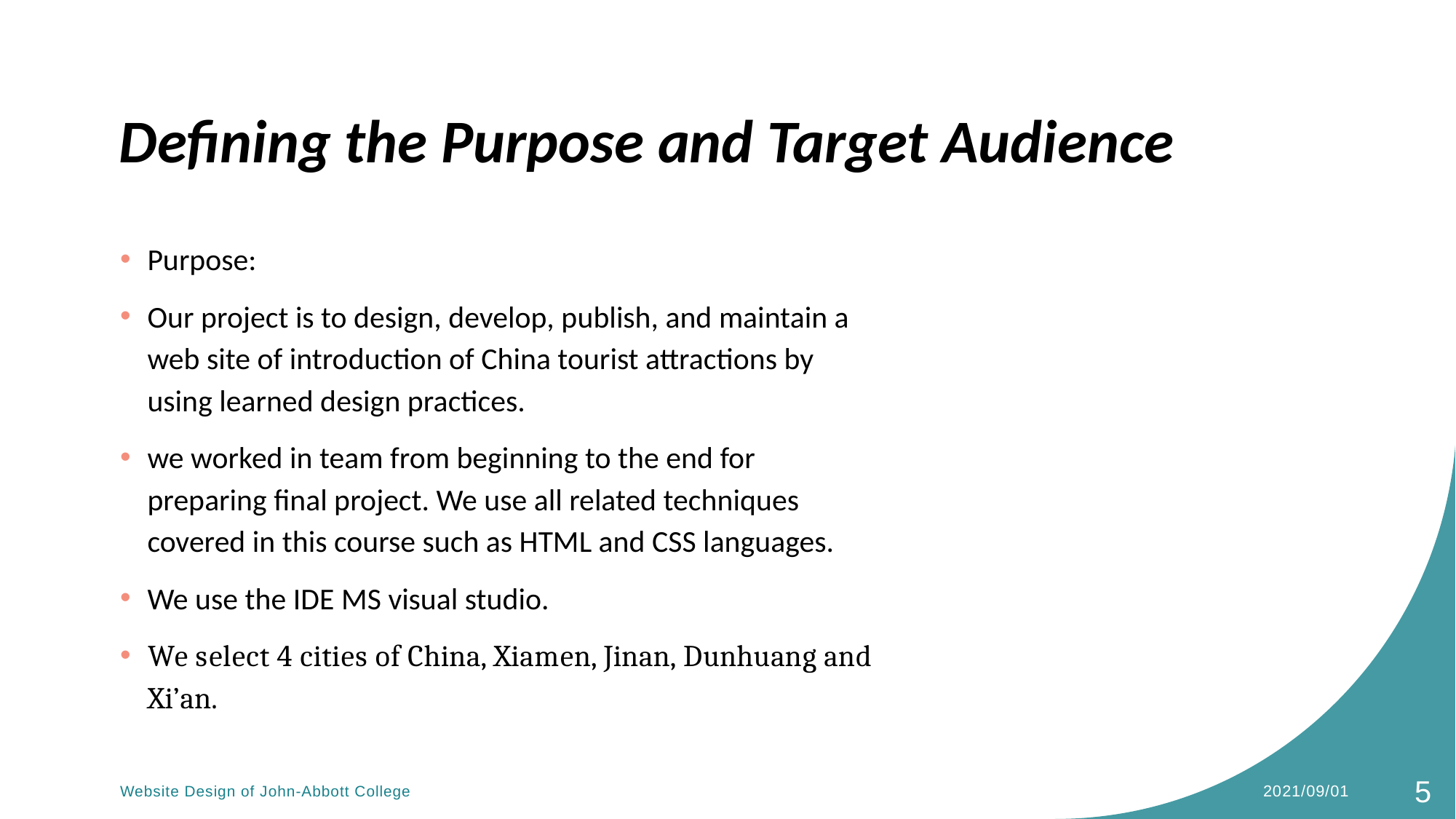

# Defining the Purpose and Target Audience
Purpose:
Our project is to design, develop, publish, and maintain a web site of introduction of China tourist attractions by using learned design practices.
we worked in team from beginning to the end for preparing final project. We use all related techniques covered in this course such as HTML and CSS languages.
We use the IDE MS visual studio.
We select 4 cities of China, Xiamen, Jinan, Dunhuang and Xi’an.
2021/09/01
5
Website Design of John-Abbott College